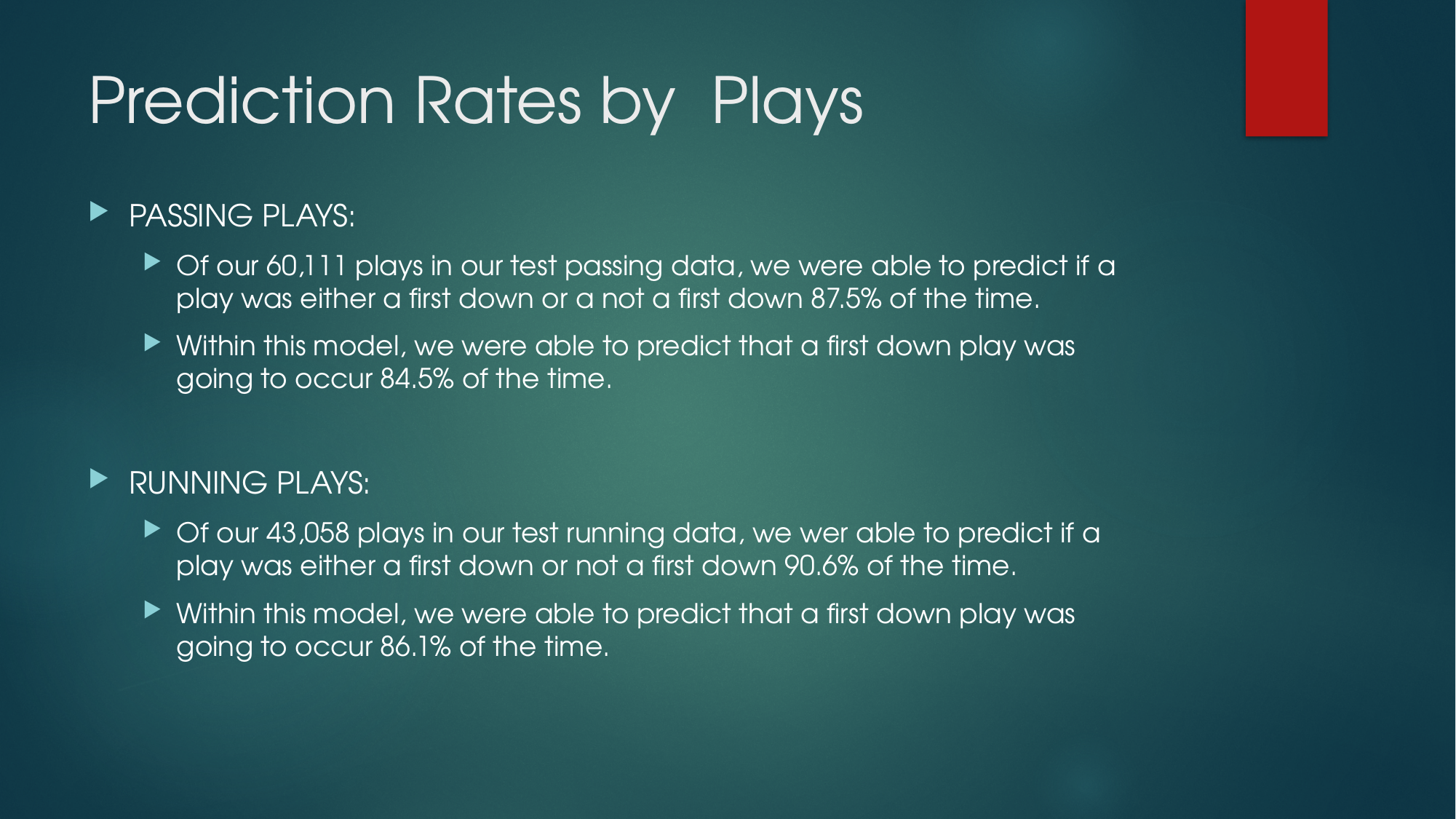

# Prediction Rates by  Plays
PASSING PLAYS:
Of our 60,111 plays in our test passing data, we were able to predict if a play was either a first down or a not a first down 87.5% of the time.
Within this model, we were able to predict that a first down play was going to occur 84.5% of the time.

RUNNING PLAYS:
Of our 43,058 plays in our test running data, we wer able to predict if a play was either a first down or not a first down 90.6% of the time.
Within this model, we were able to predict that a first down play was going to occur 86.1% of the time.